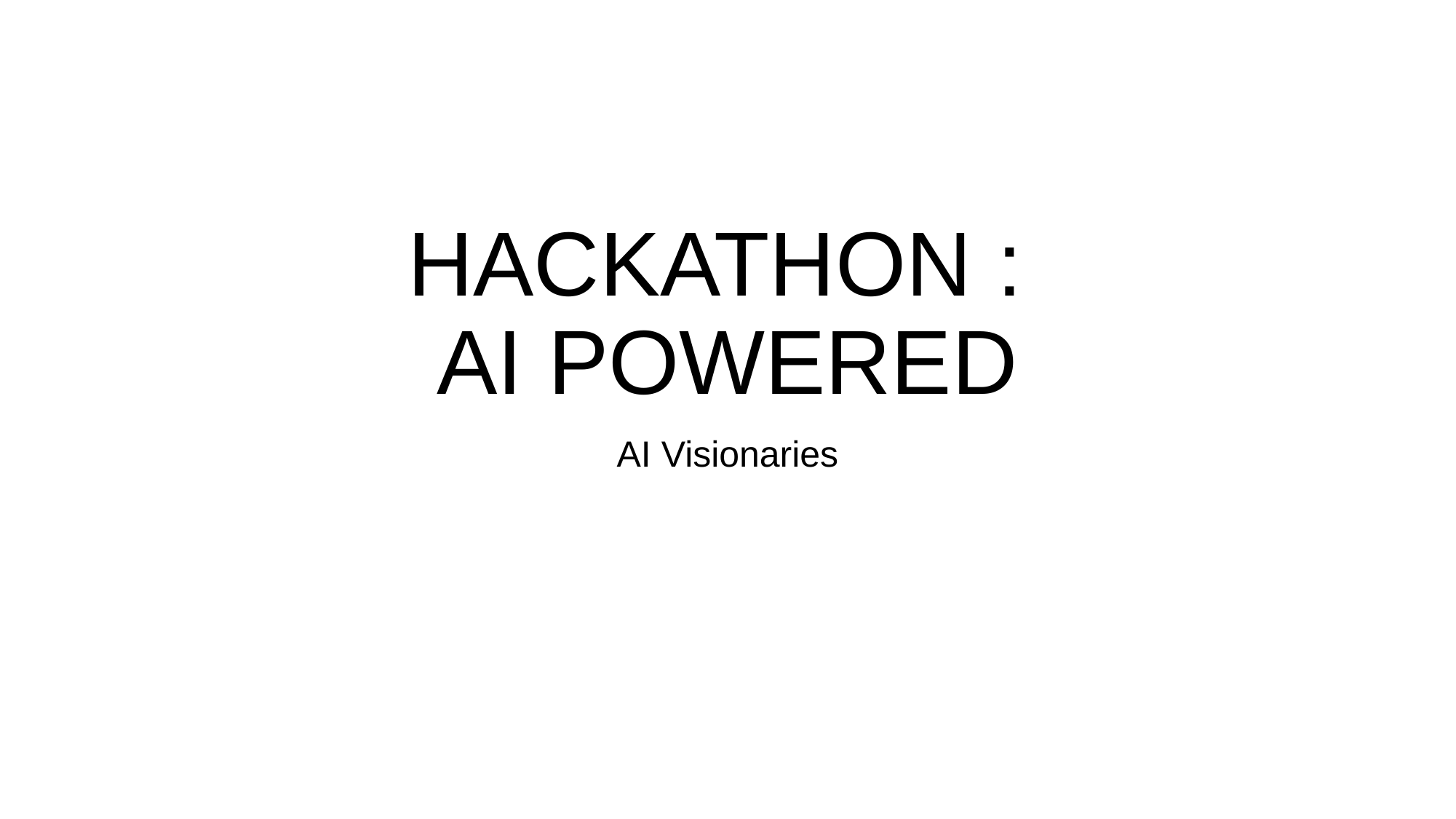

# HACKATHON : AI POWERED
AI Visionaries